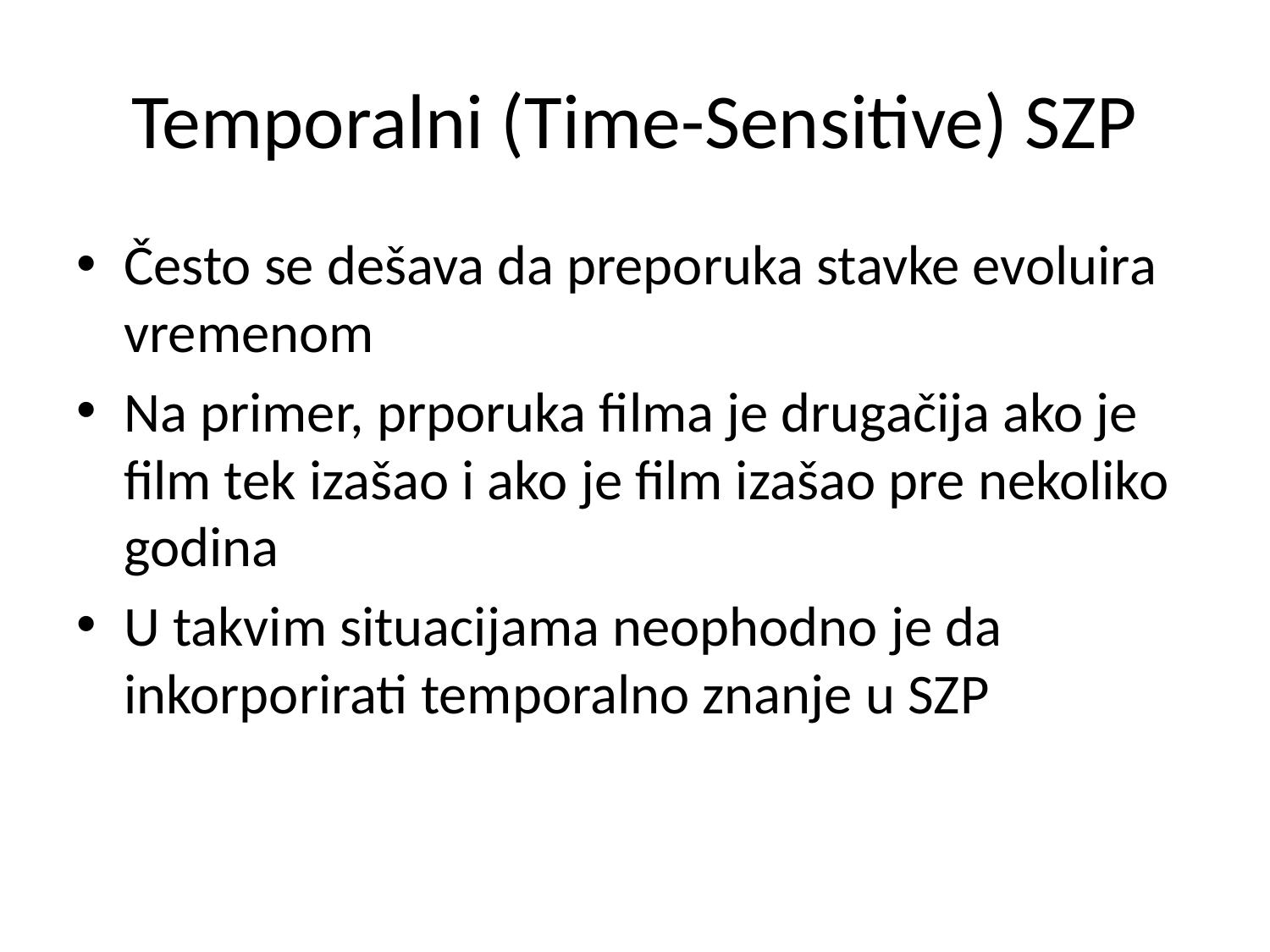

# Temporalni (Time-Sensitive) SZP
Često se dešava da preporuka stavke evoluira vremenom
Na primer, prporuka filma je drugačija ako je film tek izašao i ako je film izašao pre nekoliko godina
U takvim situacijama neophodno je da inkorporirati temporalno znanje u SZP